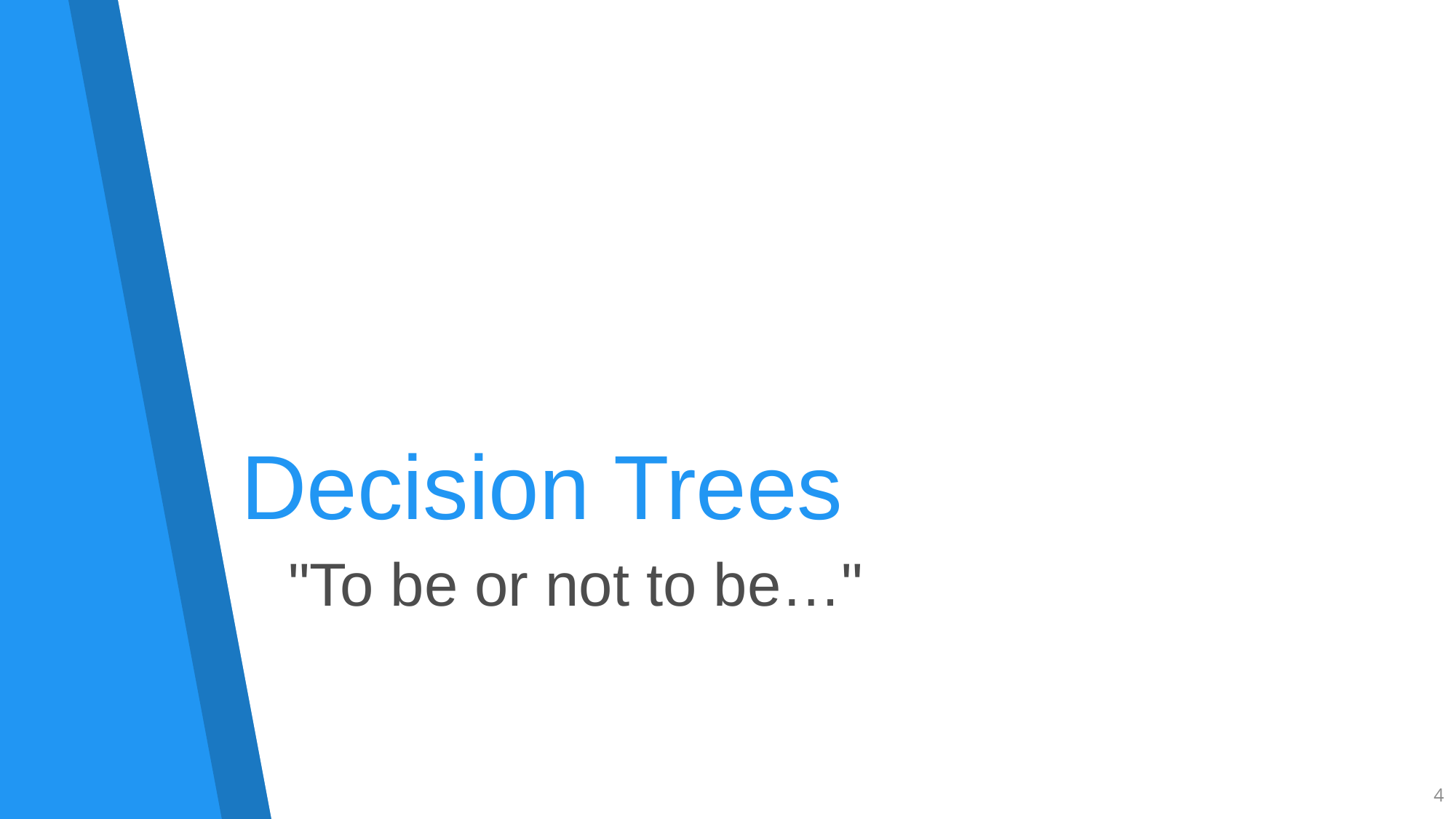

# Decision Trees
"To be or not to be…"
4